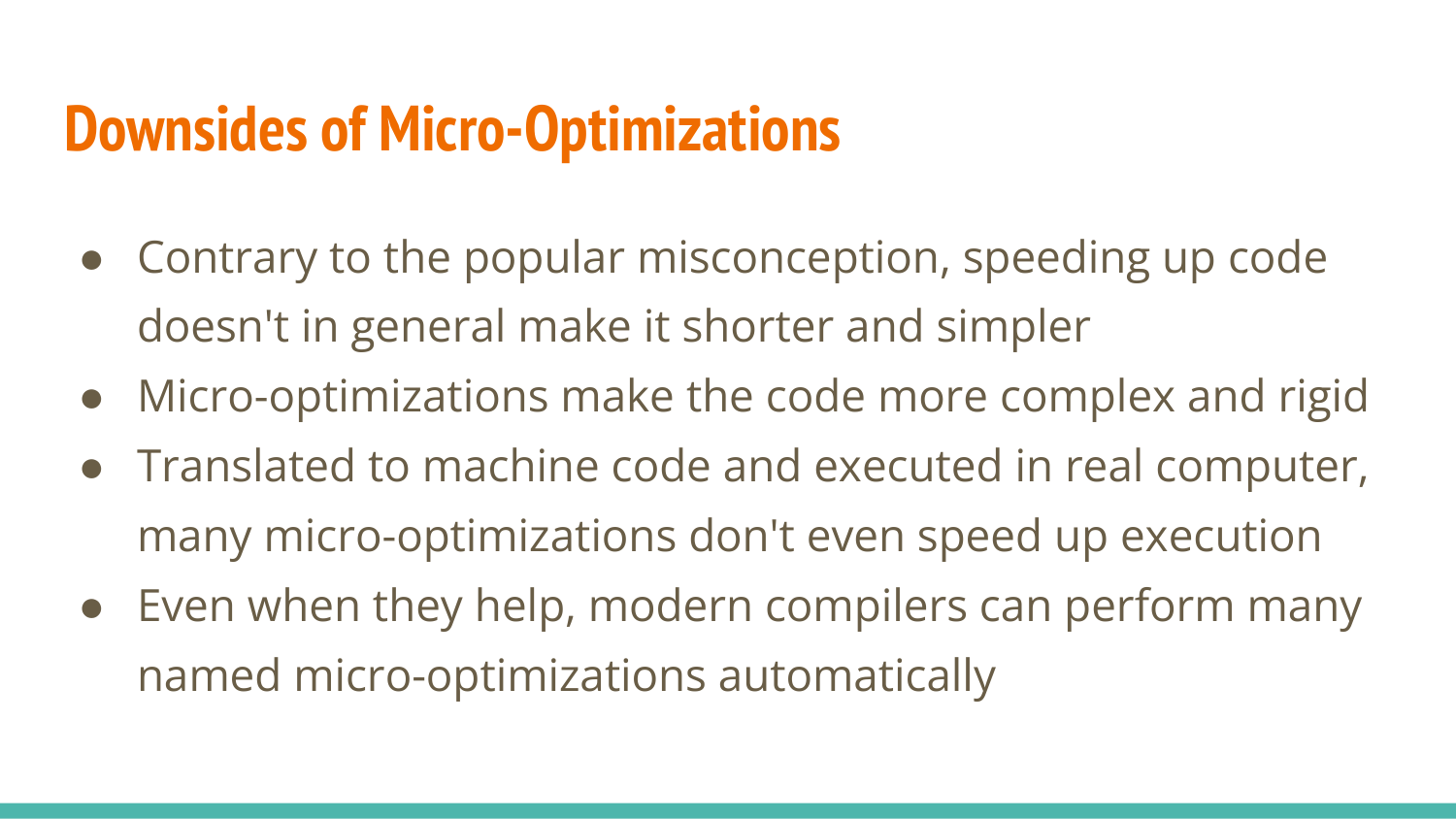

# Downsides of Micro-Optimizations
Contrary to the popular misconception, speeding up code doesn't in general make it shorter and simpler
Micro-optimizations make the code more complex and rigid
Translated to machine code and executed in real computer, many micro-optimizations don't even speed up execution
Even when they help, modern compilers can perform many named micro-optimizations automatically